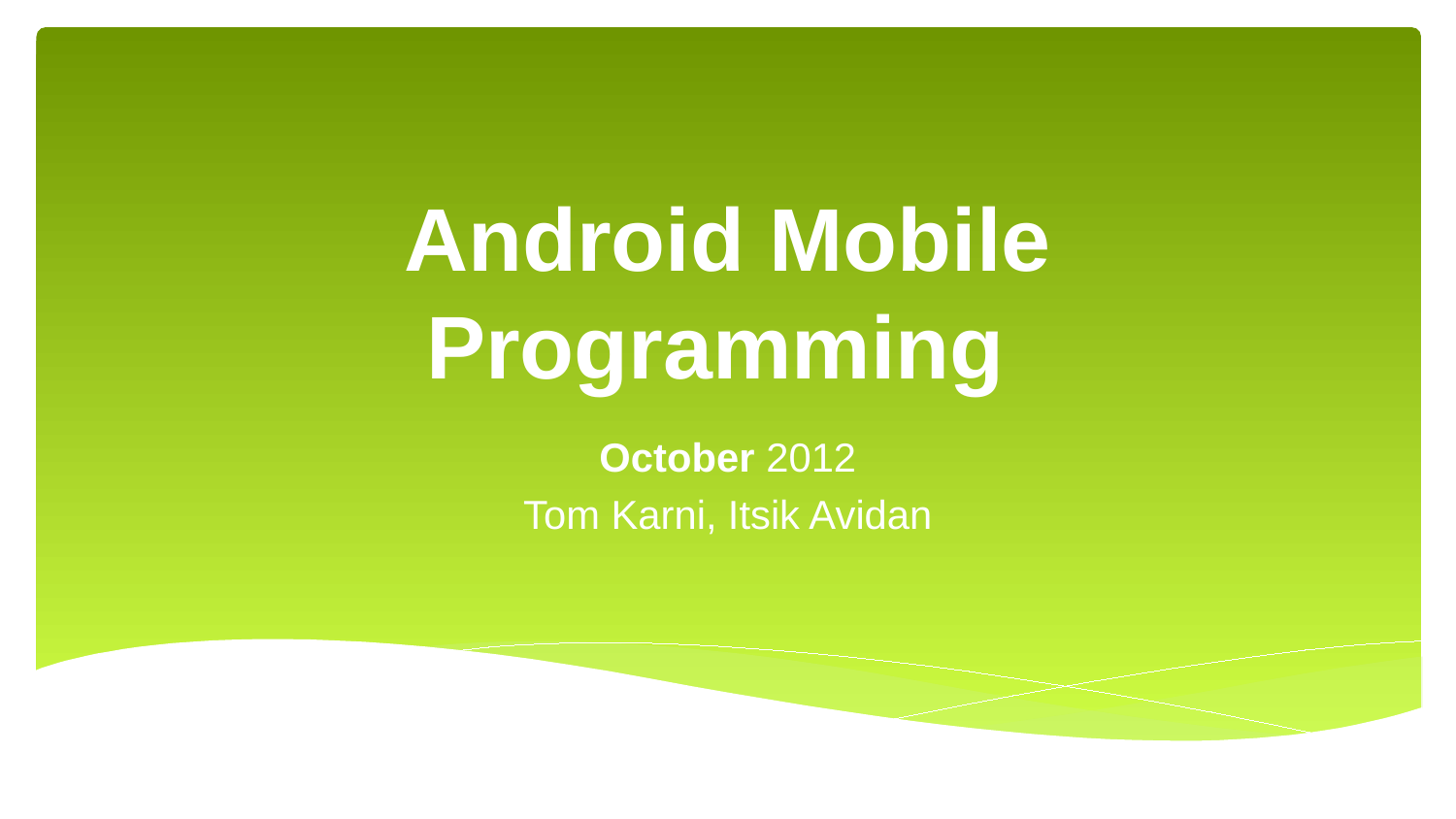

# Android Mobile Programming
October 2012
Tom Karni, Itsik Avidan